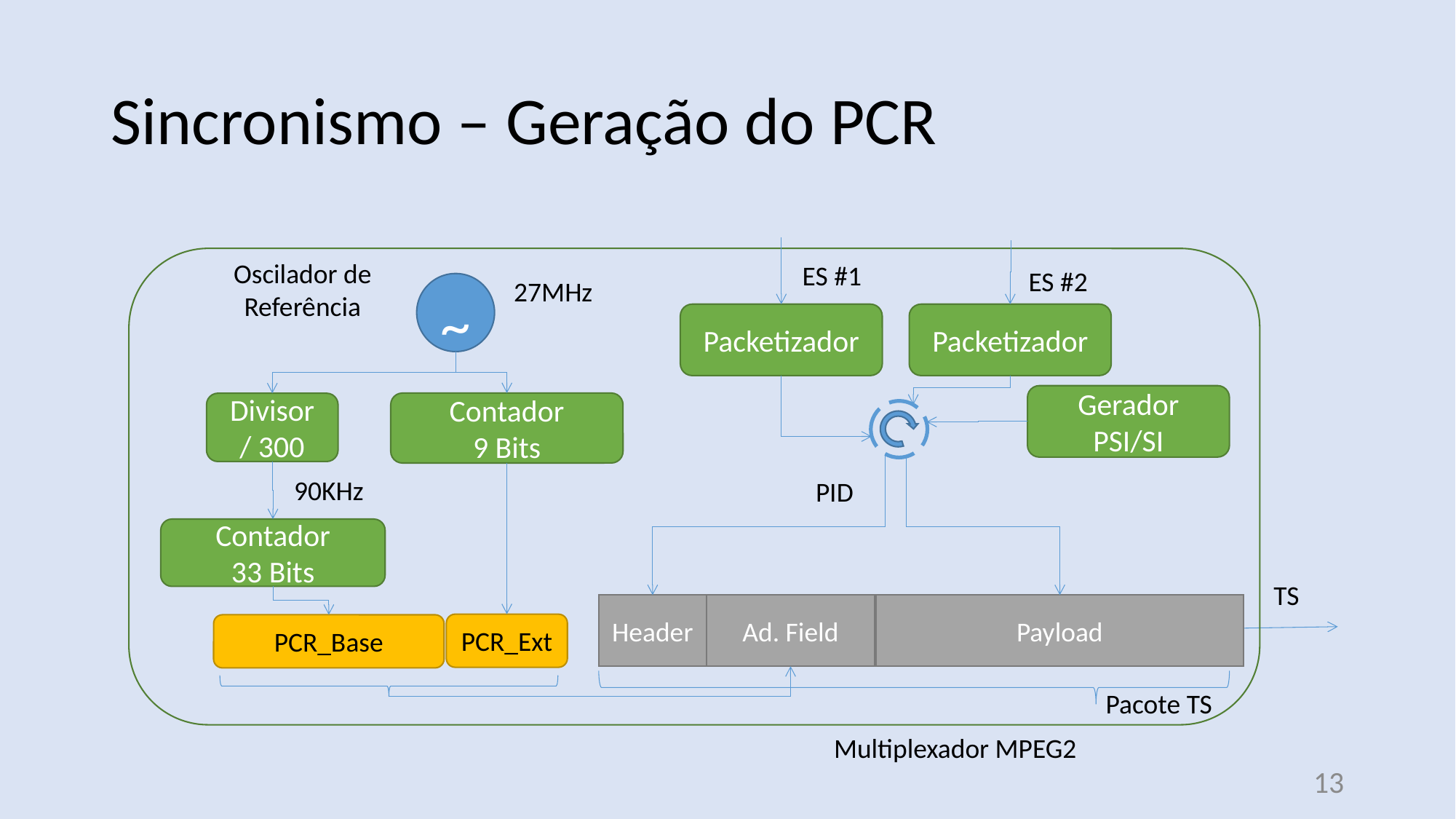

# Sincronismo – Geração do PCR

Oscilador de Referência
ES #1
ES #2
27MHz

~
Packetizador
Packetizador

Gerador
PSI/SI
Contador
9 Bits
Divisor
/ 300

90KHz
PID

Contador
33 Bits
TS
Header
Ad. Field
Payload
PCR_Ext
PCR_Base
Pacote TS
Multiplexador MPEG2
13